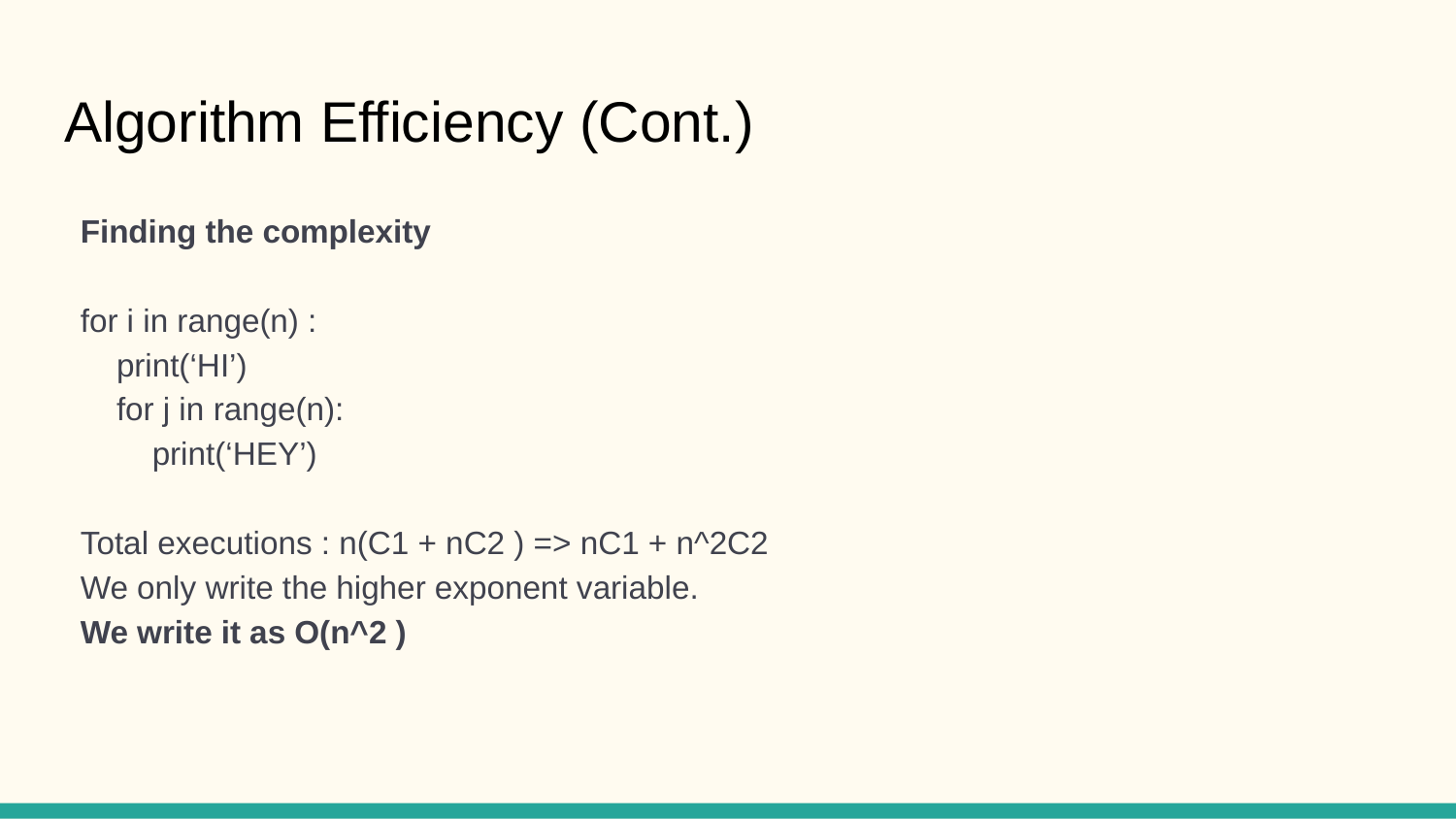

# Algorithm Efficiency (Cont.)
Finding the complexity

for i in range(n) :
    print(‘HI’)
    for j in range(n):
        print(‘HEY’)

Total executions : n(C1 + nC2 ) => nC1 + n^2C2
We only write the higher exponent variable.
We write it as O(n^2 )